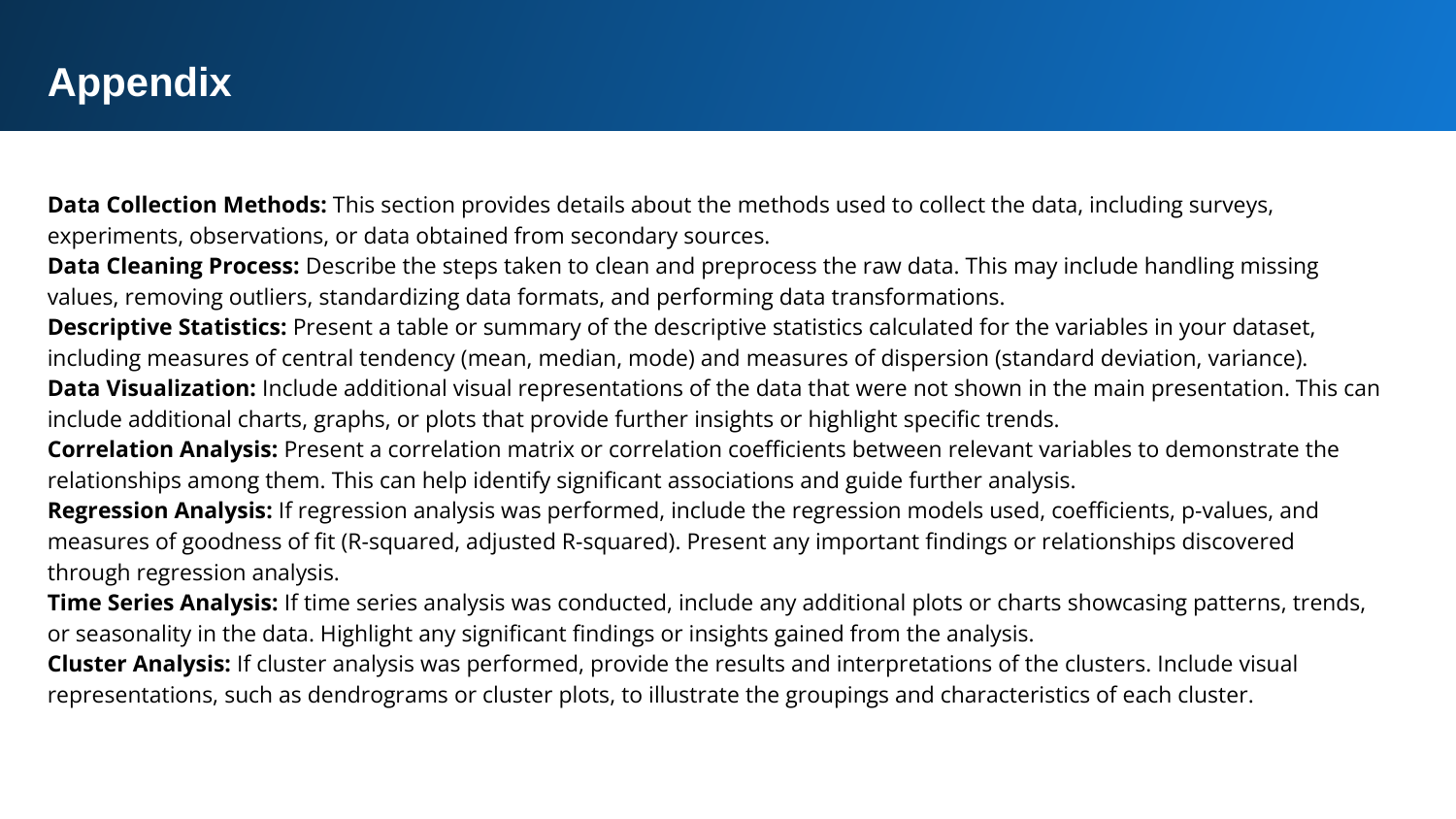

Appendix
Data Collection Methods: This section provides details about the methods used to collect the data, including surveys, experiments, observations, or data obtained from secondary sources.
Data Cleaning Process: Describe the steps taken to clean and preprocess the raw data. This may include handling missing values, removing outliers, standardizing data formats, and performing data transformations.
Descriptive Statistics: Present a table or summary of the descriptive statistics calculated for the variables in your dataset, including measures of central tendency (mean, median, mode) and measures of dispersion (standard deviation, variance).
Data Visualization: Include additional visual representations of the data that were not shown in the main presentation. This can include additional charts, graphs, or plots that provide further insights or highlight specific trends.
Correlation Analysis: Present a correlation matrix or correlation coefficients between relevant variables to demonstrate the relationships among them. This can help identify significant associations and guide further analysis.
Regression Analysis: If regression analysis was performed, include the regression models used, coefficients, p-values, and measures of goodness of fit (R-squared, adjusted R-squared). Present any important findings or relationships discovered through regression analysis.
Time Series Analysis: If time series analysis was conducted, include any additional plots or charts showcasing patterns, trends, or seasonality in the data. Highlight any significant findings or insights gained from the analysis.
Cluster Analysis: If cluster analysis was performed, provide the results and interpretations of the clusters. Include visual representations, such as dendrograms or cluster plots, to illustrate the groupings and characteristics of each cluster.